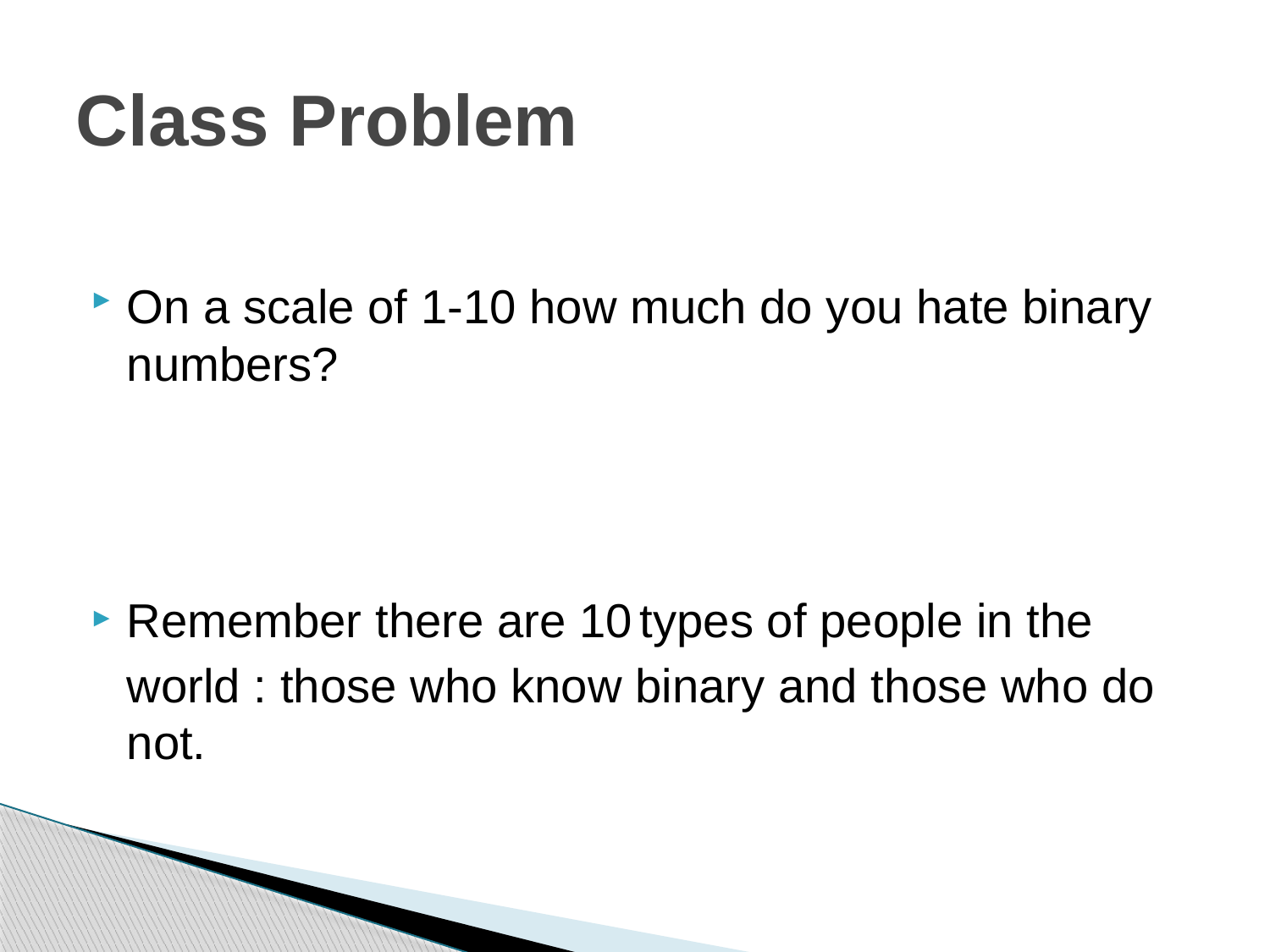

# Class Problem

On a scale of 1-10 how much do you hate binary numbers?

Remember there are 10 types of people in the world : those who know binary and those who do not.